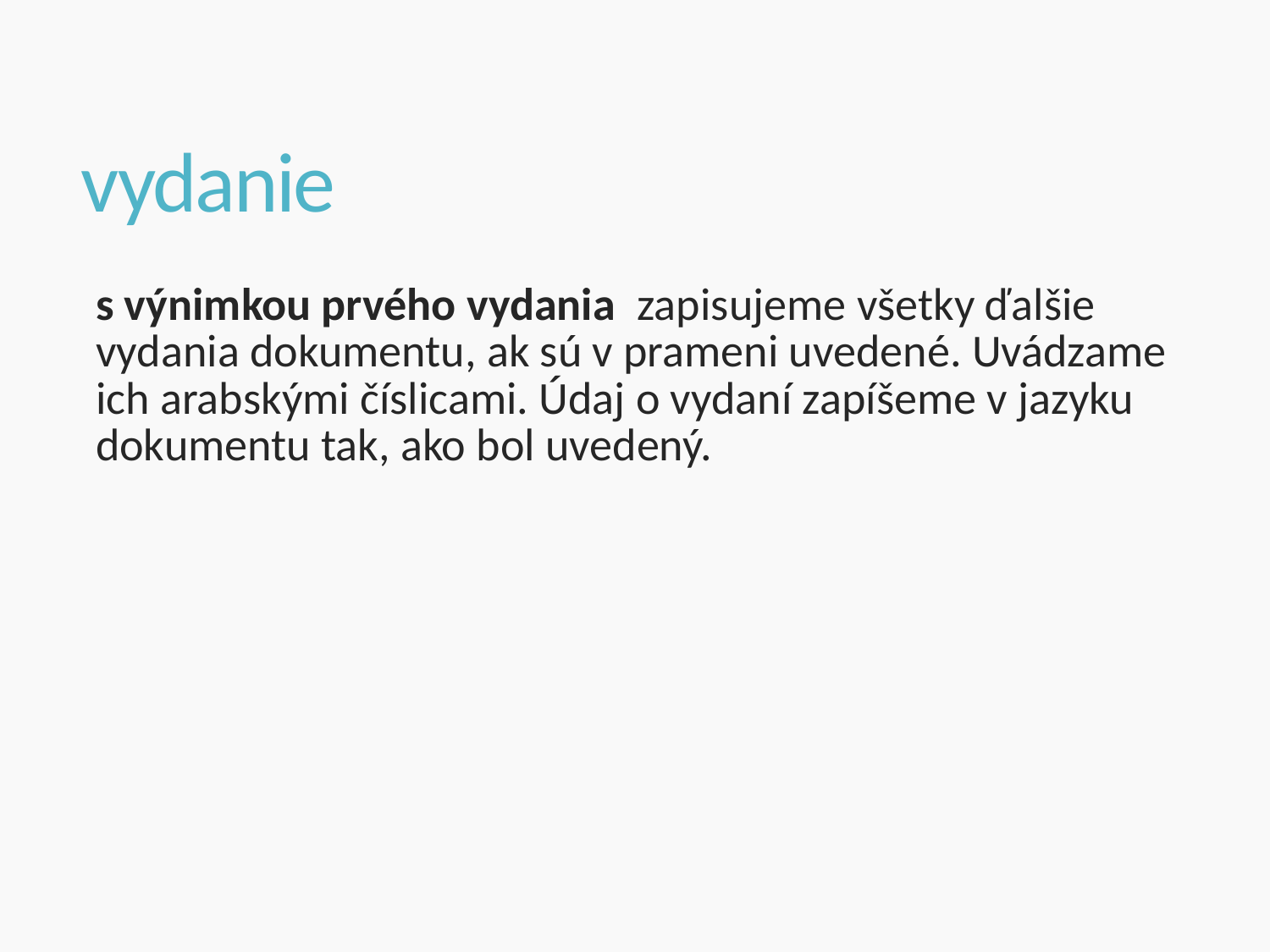

# vydanie
s výnimkou prvého vydania  zapisujeme všetky ďalšie vydania dokumentu, ak sú v prameni uvedené. Uvádzame ich arabskými číslicami. Údaj o vydaní zapíšeme v jazyku dokumentu tak, ako bol uvedený.